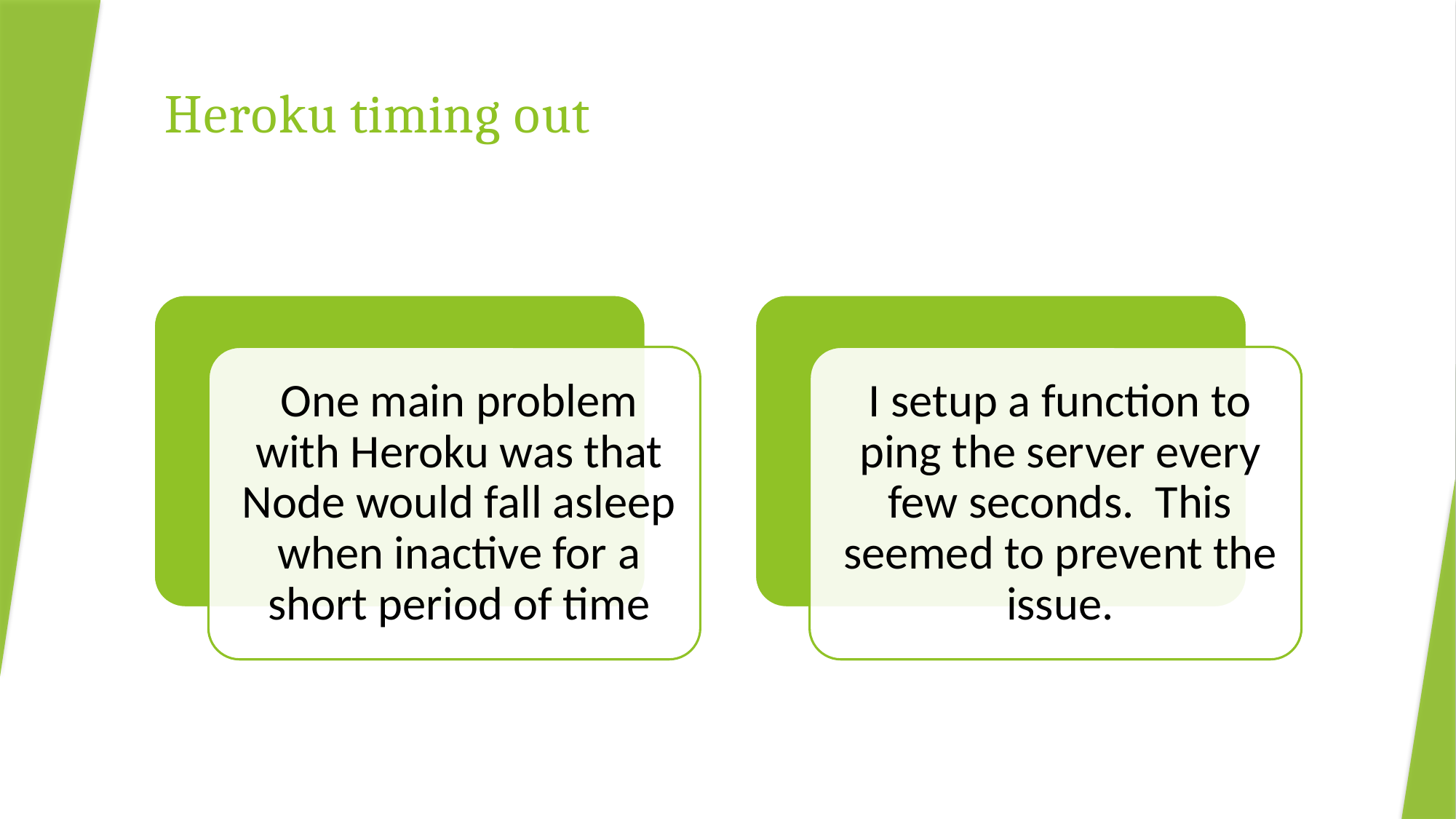

# Heroku timing out
One main problem with Heroku was that Node would fall asleep when inactive for a short period of time
I setup a function to ping the server every few seconds.  This seemed to prevent the issue.